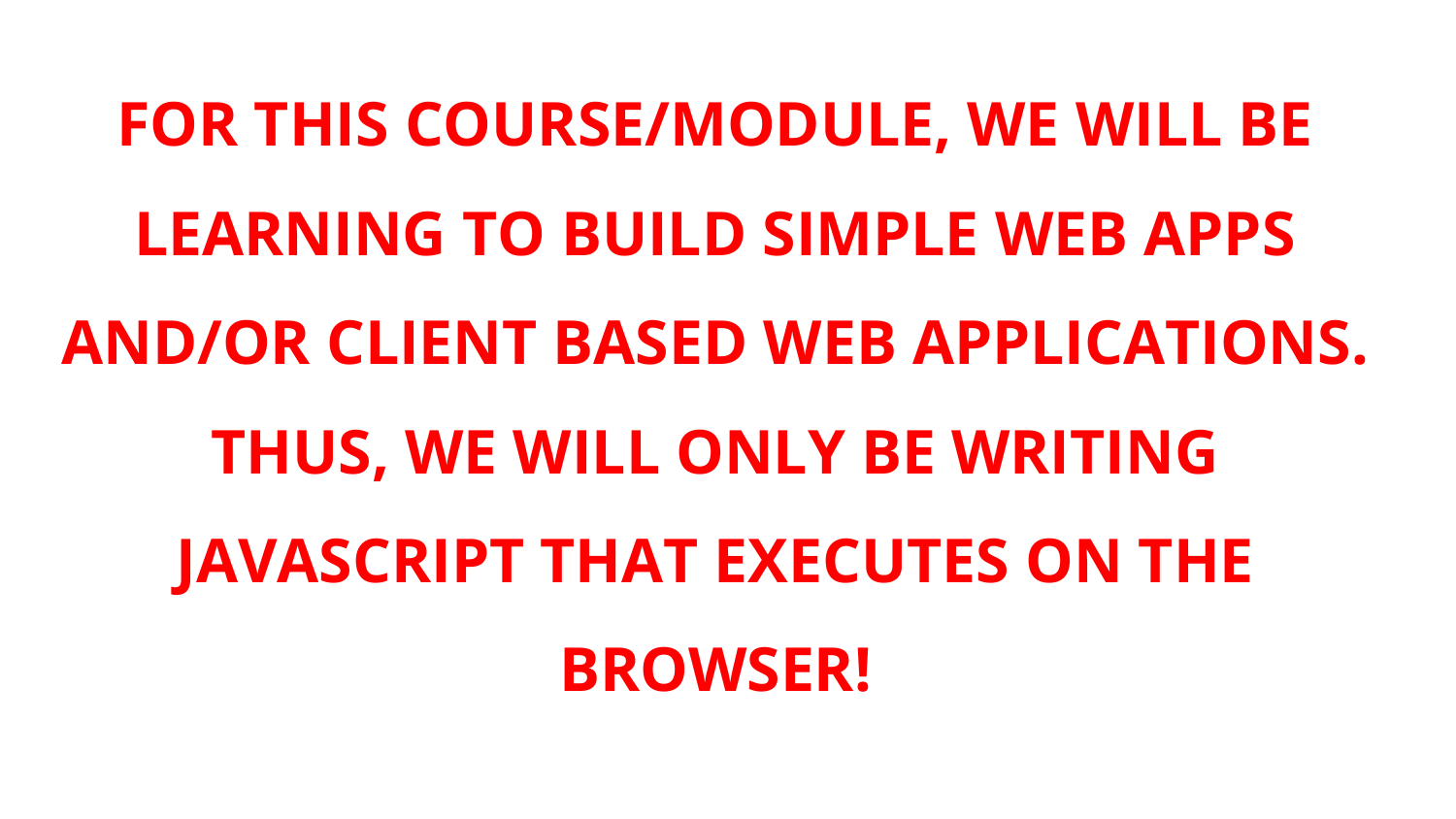

# FOR THIS COURSE/MODULE, WE WILL BE LEARNING TO BUILD SIMPLE WEB APPS AND/OR CLIENT BASED WEB APPLICATIONS. THUS, WE WILL ONLY BE WRITING JAVASCRIPT THAT EXECUTES ON THE BROWSER!